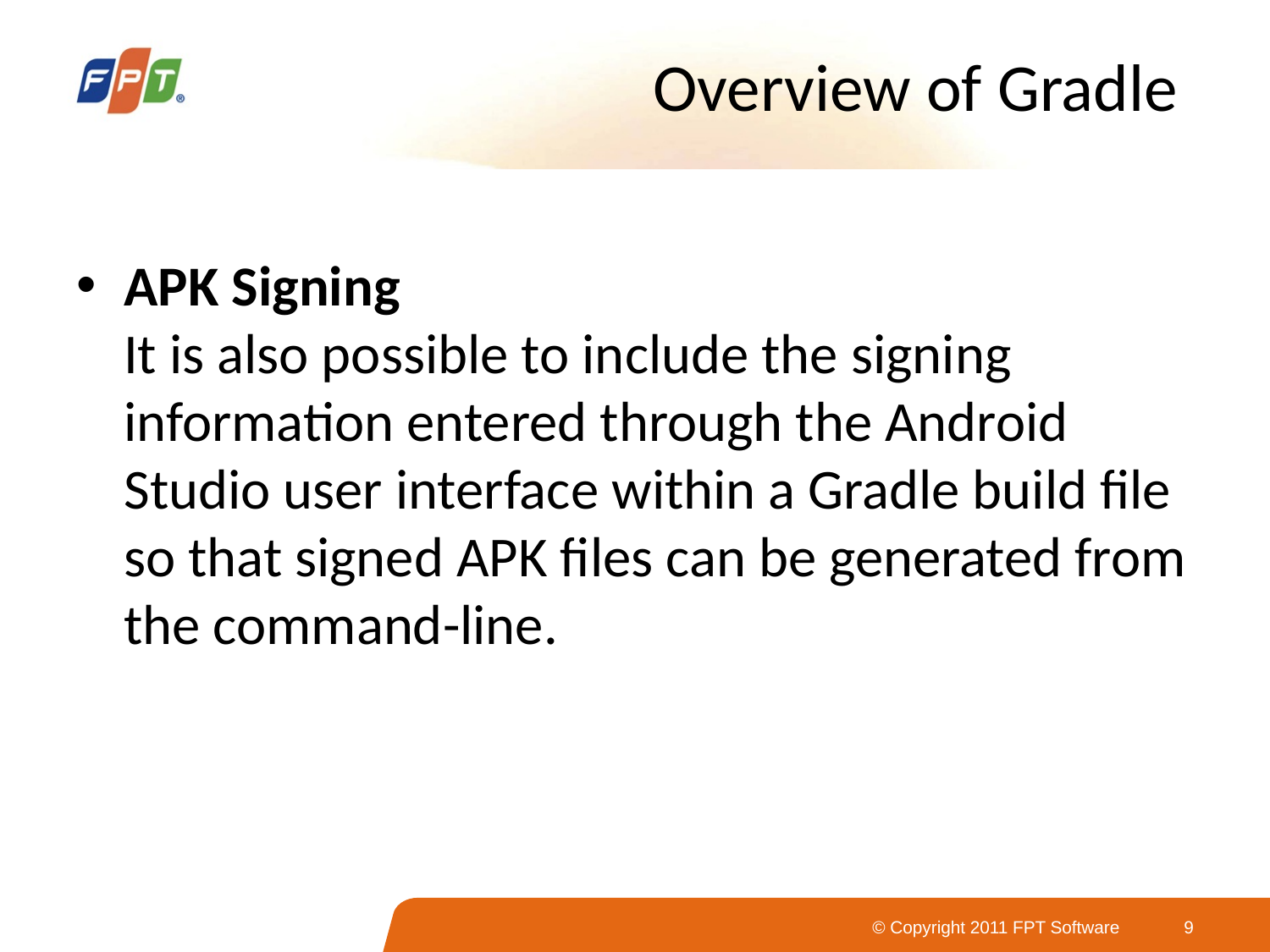

# Overview of Gradle
APK Signing
It is also possible to include the signing information entered through the Android Studio user interface within a Gradle build file so that signed APK files can be generated from the command-line.